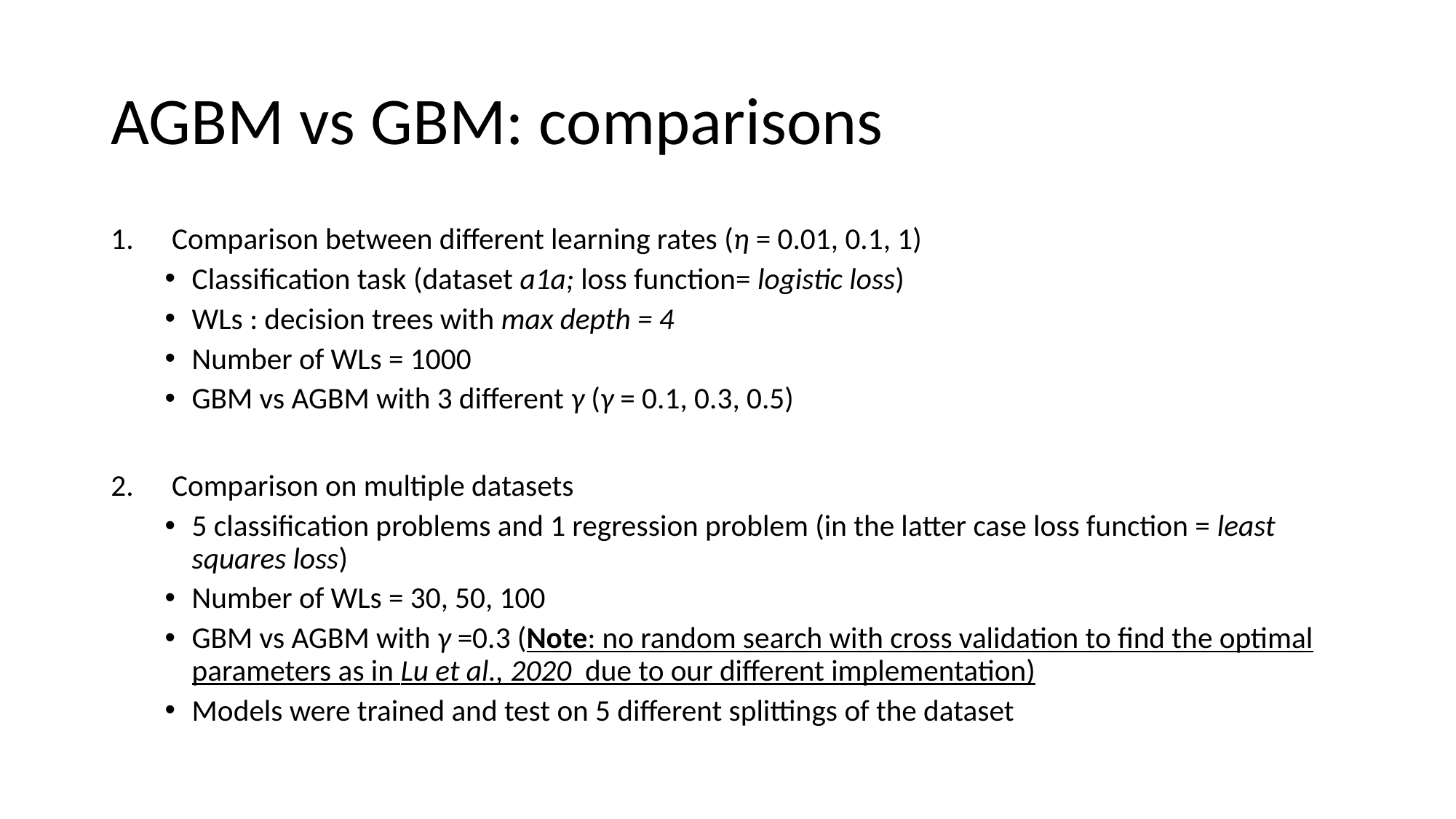

# AGBM vs GBM: comparisons
Comparison between different learning rates (η = 0.01, 0.1, 1)
Classification task (dataset a1a; loss function= logistic loss)
WLs : decision trees with max depth = 4
Number of WLs = 1000
GBM vs AGBM with 3 different γ (γ = 0.1, 0.3, 0.5)

Comparison on multiple datasets
5 classification problems and 1 regression problem (in the latter case loss function = least squares loss)
Number of WLs = 30, 50, 100
GBM vs AGBM with γ =0.3 (Note: no random search with cross validation to find the optimal parameters as in Lu et al., 2020  due to our different implementation)
Models were trained and test on 5 different splittings of the dataset